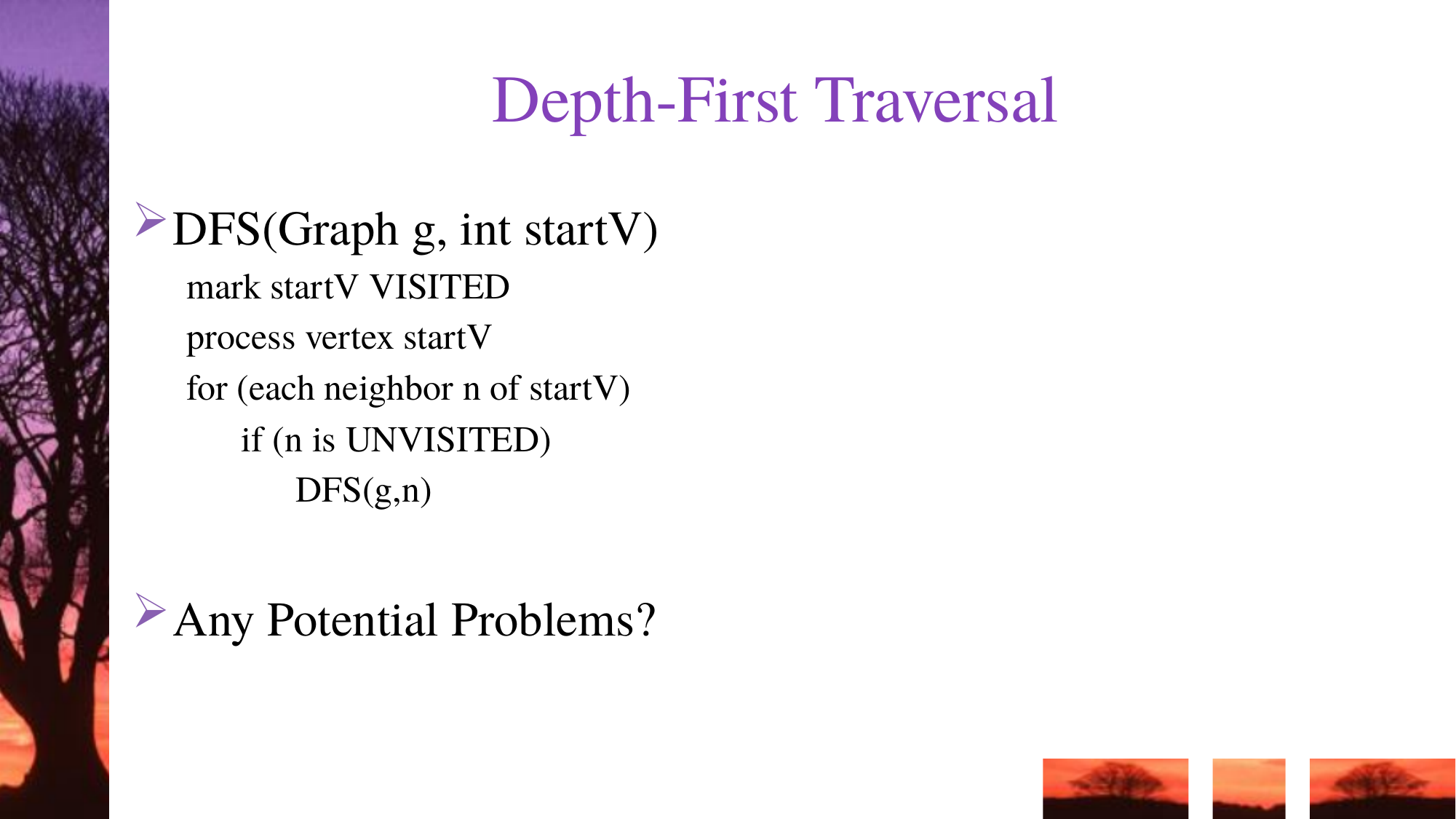

# Depth-First Traversal
DFS(Graph g, int startV)
mark startV VISITED
process vertex startV
for (each neighbor n of startV)
if (n is UNVISITED)
DFS(g,n)

Any Potential Problems?